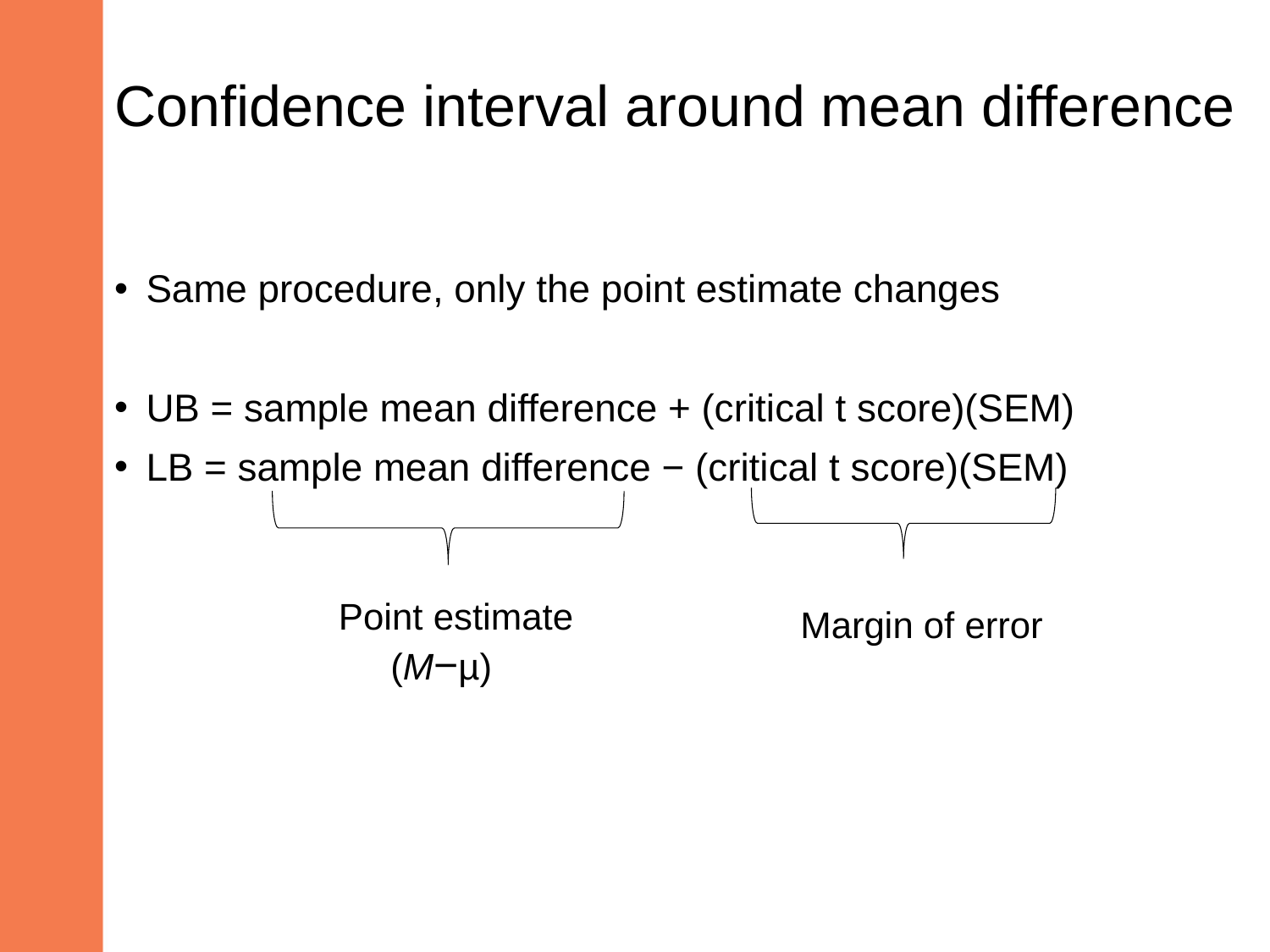

# Confidence interval around mean difference
Same procedure, only the point estimate changes

UB = sample mean difference + (critical t score)(SEM)
LB = sample mean difference − (critical t score)(SEM)

Point estimate
     (M−µ)
Margin of error